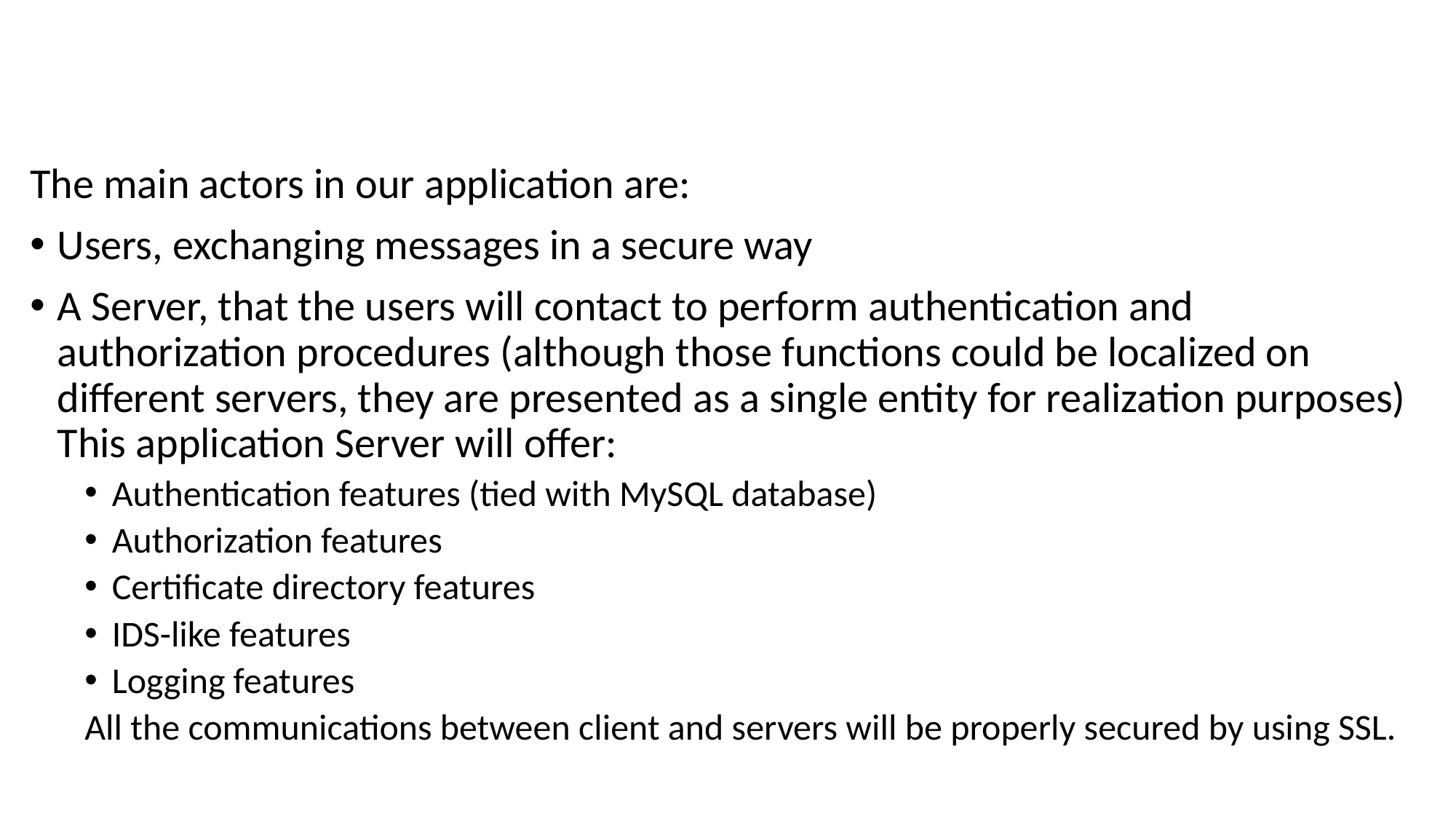

#
The main actors in our application are:
Users, exchanging messages in a secure way
A Server, that the users will contact to perform authentication and authorization procedures (although those functions could be localized on different servers, they are presented as a single entity for realization purposes)
This application Server will offer:
Authentication features (tied with MySQL database)
Authorization features
Certificate directory features
IDS-like features
Logging features
All the communications between client and servers will be properly secured by using SSL.